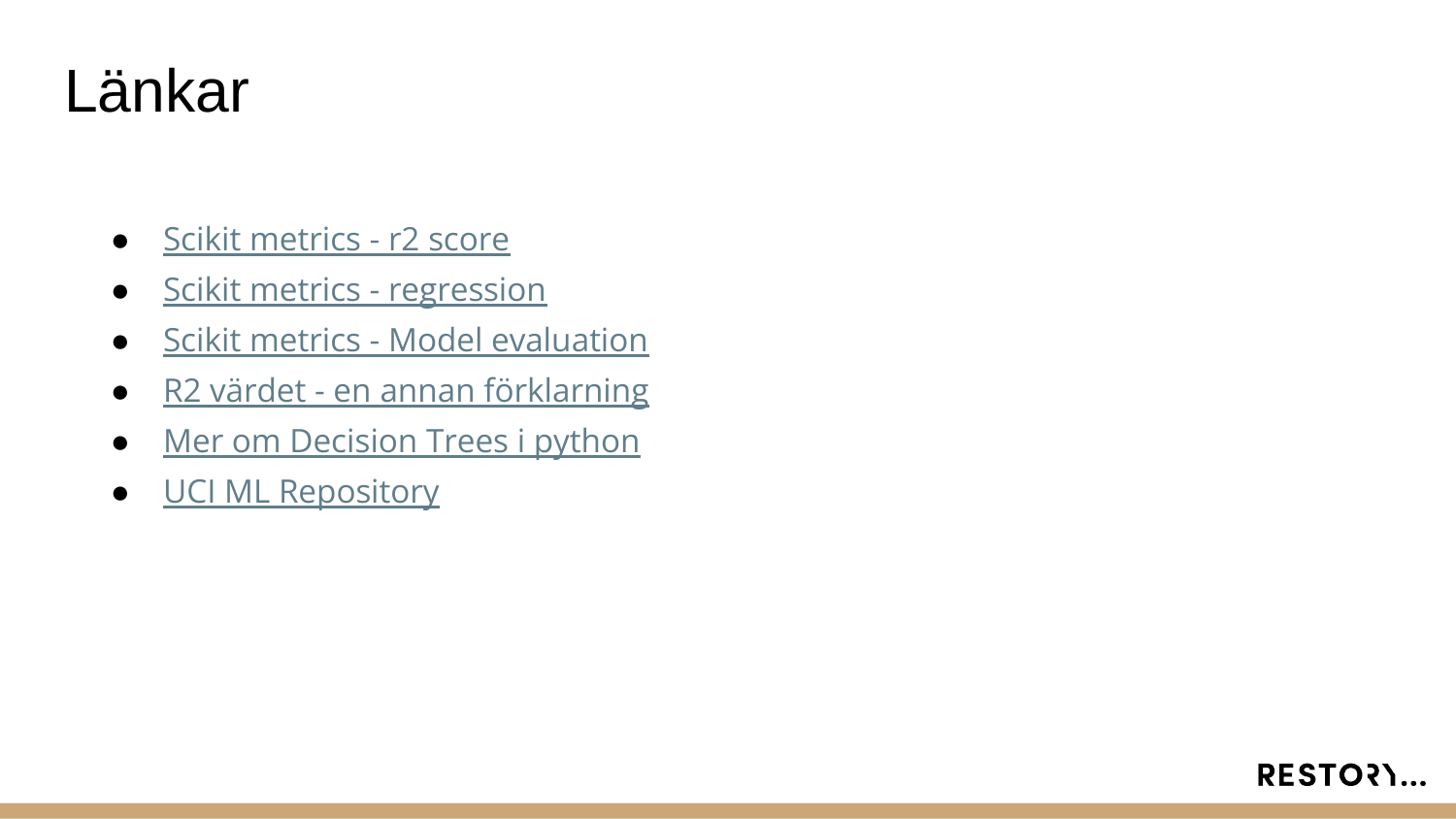

# Länkar
Scikit metrics - r2 score
Scikit metrics - regression
Scikit metrics - Model evaluation
R2 värdet - en annan förklarning
Mer om Decision Trees i python
UCI ML Repository